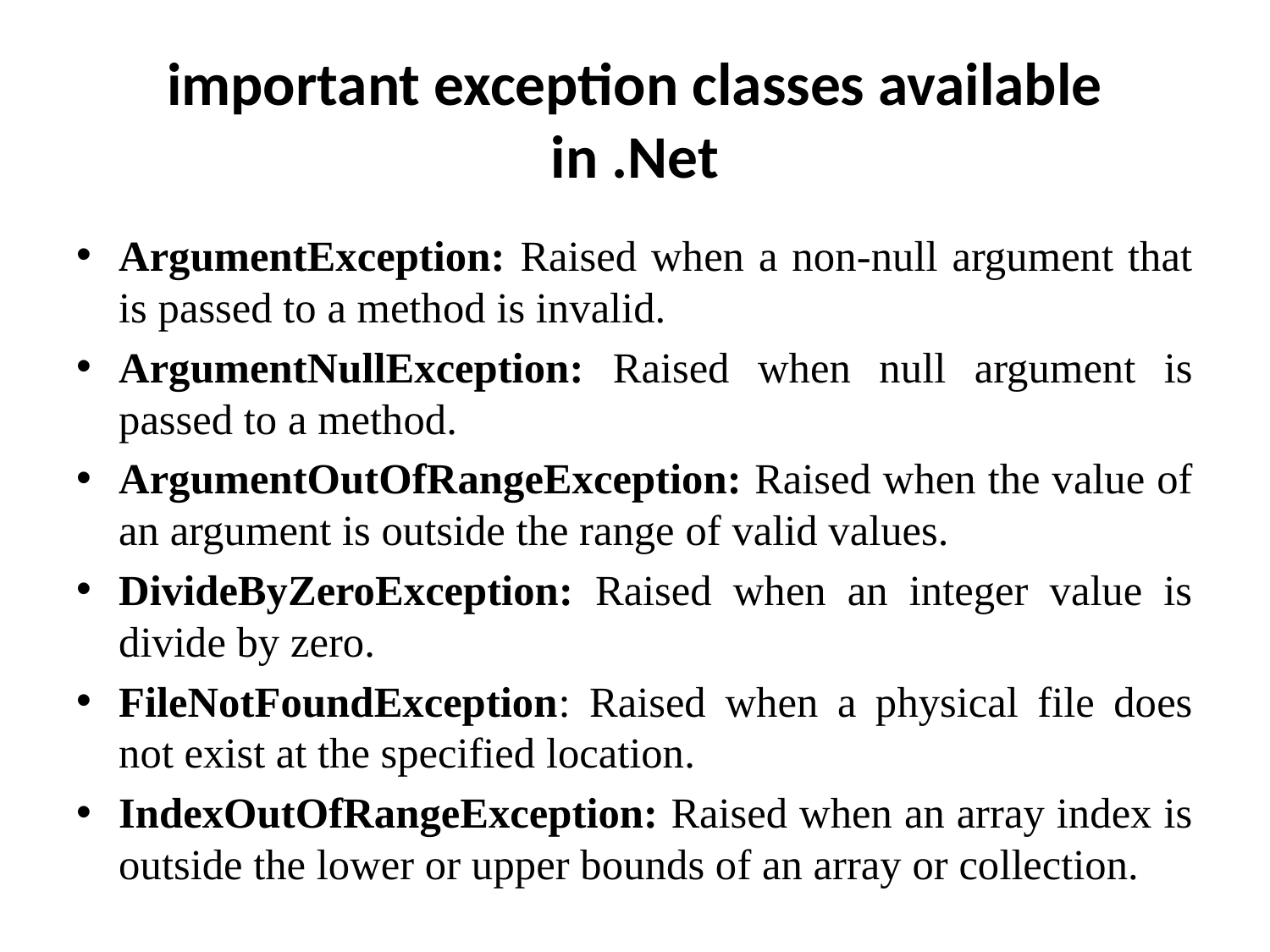

# important exception classes available in .Net
ArgumentException: Raised when a non-null argument that is passed to a method is invalid.
ArgumentNullException: Raised when null argument is passed to a method.
ArgumentOutOfRangeException: Raised when the value of an argument is outside the range of valid values.
DivideByZeroException: Raised when an integer value is divide by zero.
FileNotFoundException: Raised when a physical file does not exist at the specified location.
IndexOutOfRangeException: Raised when an array index is outside the lower or upper bounds of an array or collection.